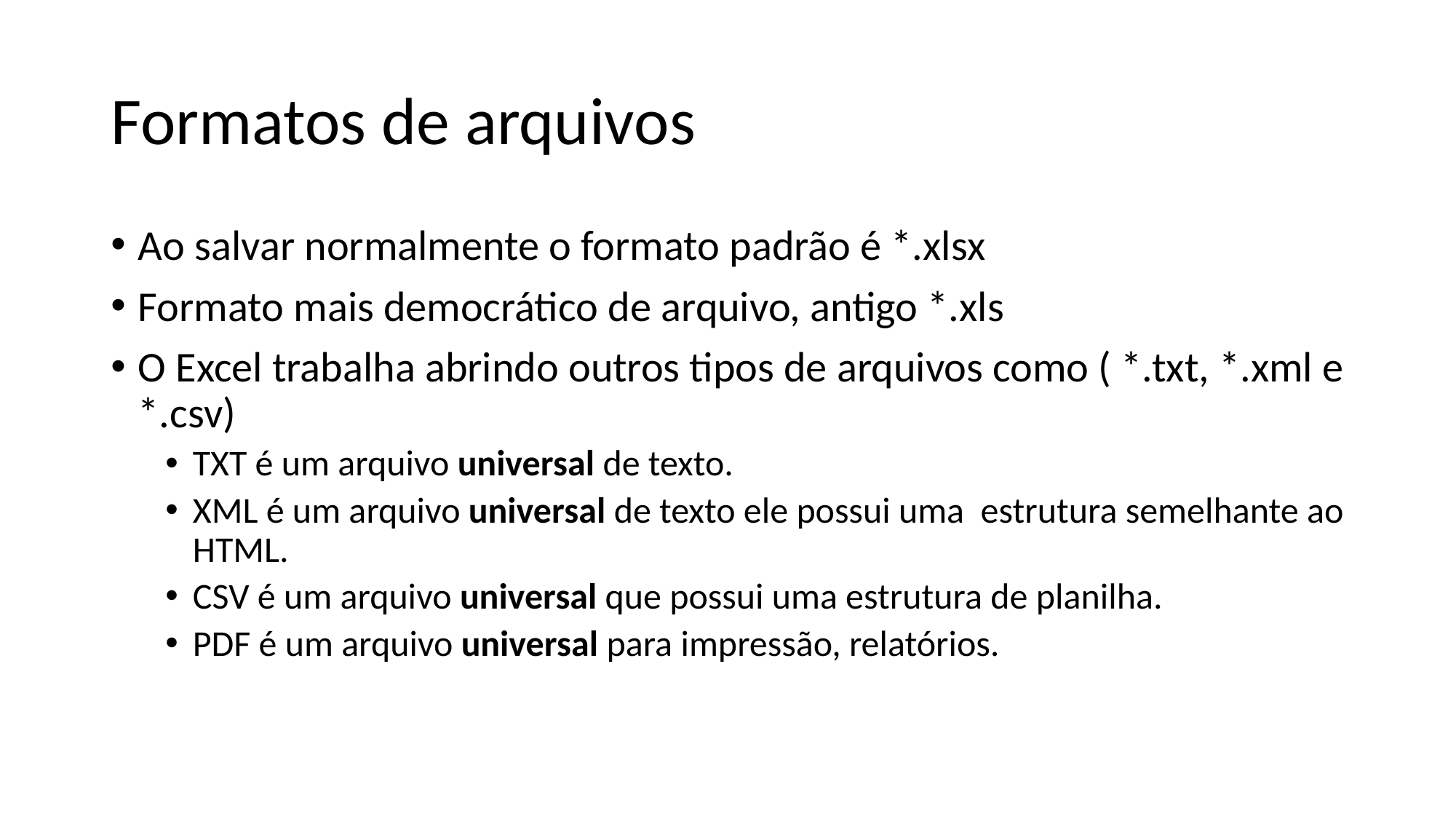

# Formatos de arquivos
Ao salvar normalmente o formato padrão é *.xlsx
Formato mais democrático de arquivo, antigo *.xls
O Excel trabalha abrindo outros tipos de arquivos como ( *.txt, *.xml e *.csv)
TXT é um arquivo universal de texto.
XML é um arquivo universal de texto ele possui uma  estrutura semelhante ao HTML.
CSV é um arquivo universal que possui uma estrutura de planilha.
PDF é um arquivo universal para impressão, relatórios.